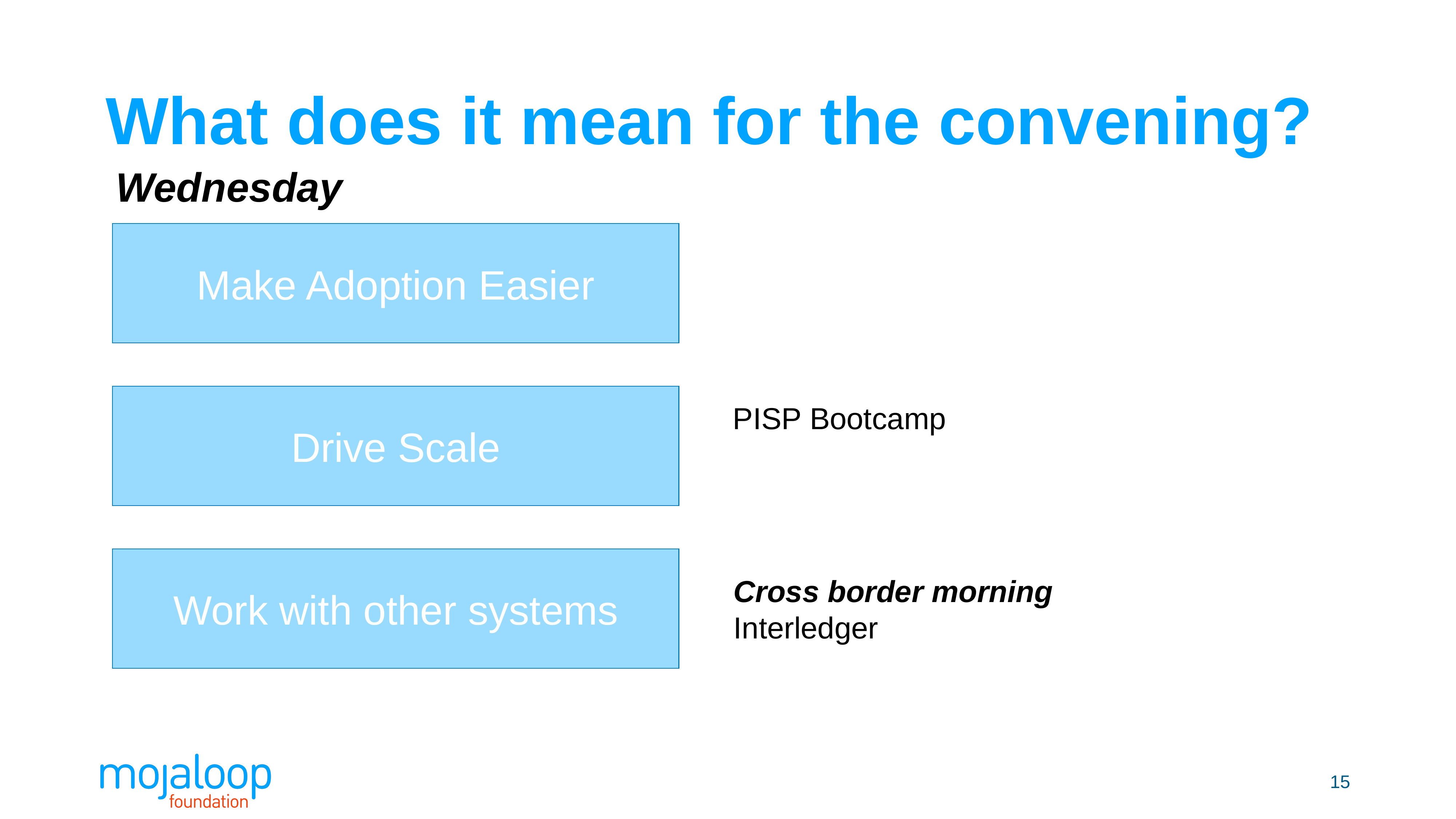

# What does it mean for the convening?
Wednesday
Make Adoption Easier
Drive Scale
PISP Bootcamp
Work with other systems
Cross border morning
Interledger
15